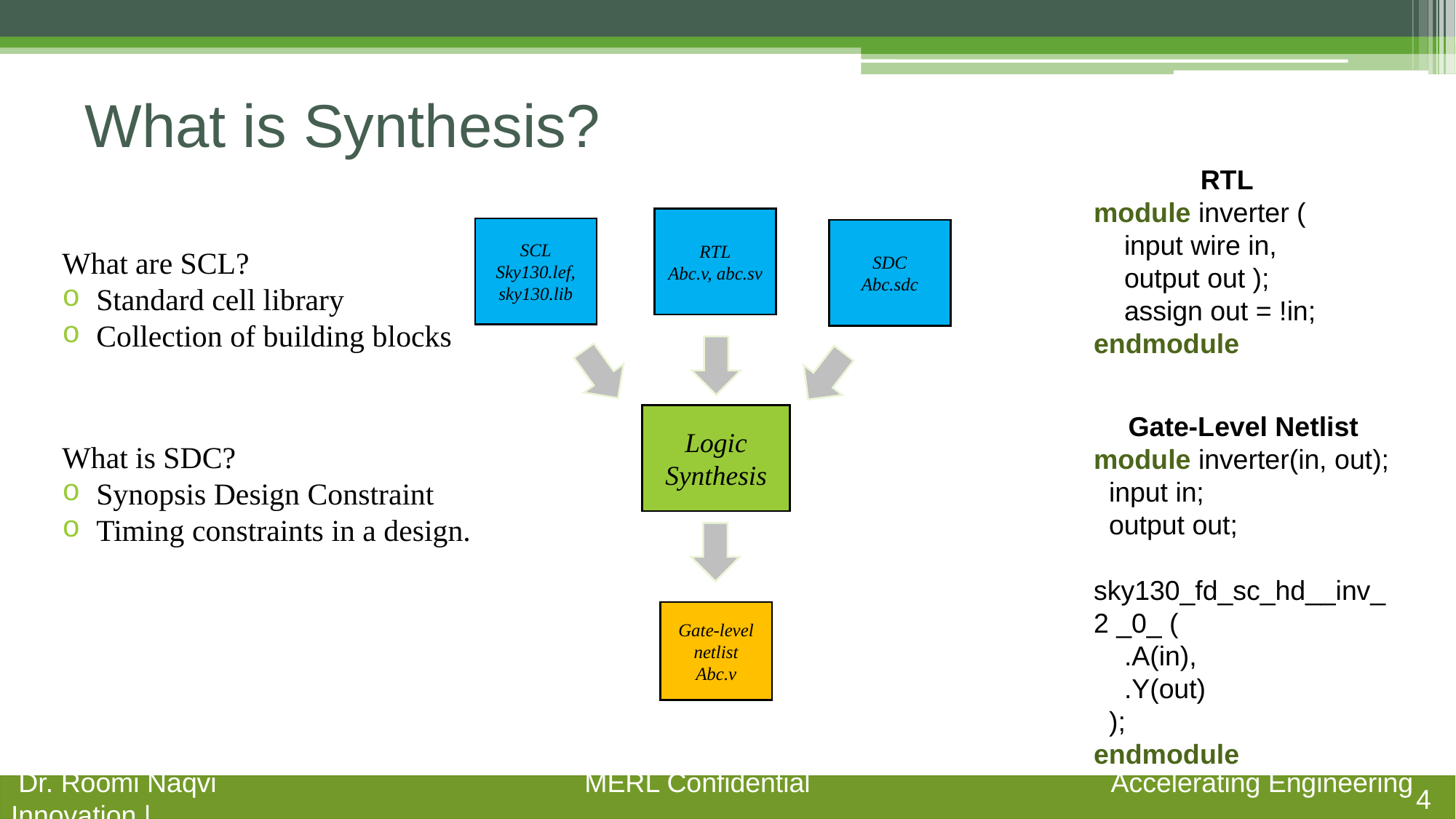

# What is Synthesis?
RTL
module inverter (
    input wire in,
    output out );
    assign out = !in;
endmodule
RTL
Abc.v, abc.sv
SCL
Sky130.lef, sky130.lib
SDC
Abc.sdc
What are SCL?
Standard cell library
Collection of building blocks

Gate-Level Netlist
module inverter(in, out);
  input in;
  output out;
  sky130_fd_sc_hd__inv_2 _0_ (
    .A(in),
    .Y(out)
  );
endmodule
Logic
Synthesis
What is SDC?
Synopsis Design Constraint
Timing constraints in a design.

4
Gate-level netlist
Abc.v